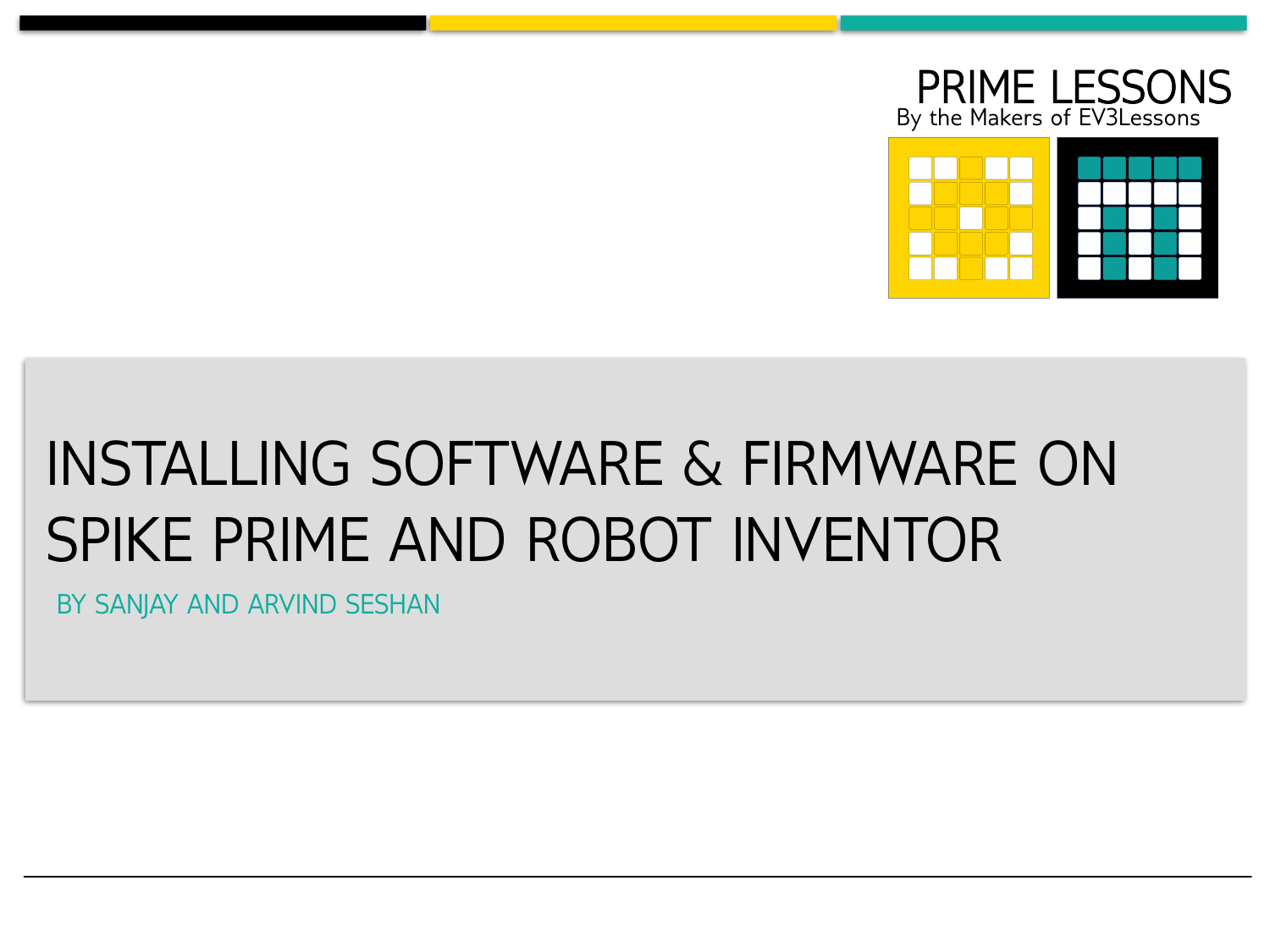

# installing software & Firmware on SPIKE Prime and ROBOT INVENTOR
BY SANJAY AND ARVIND SESHAN